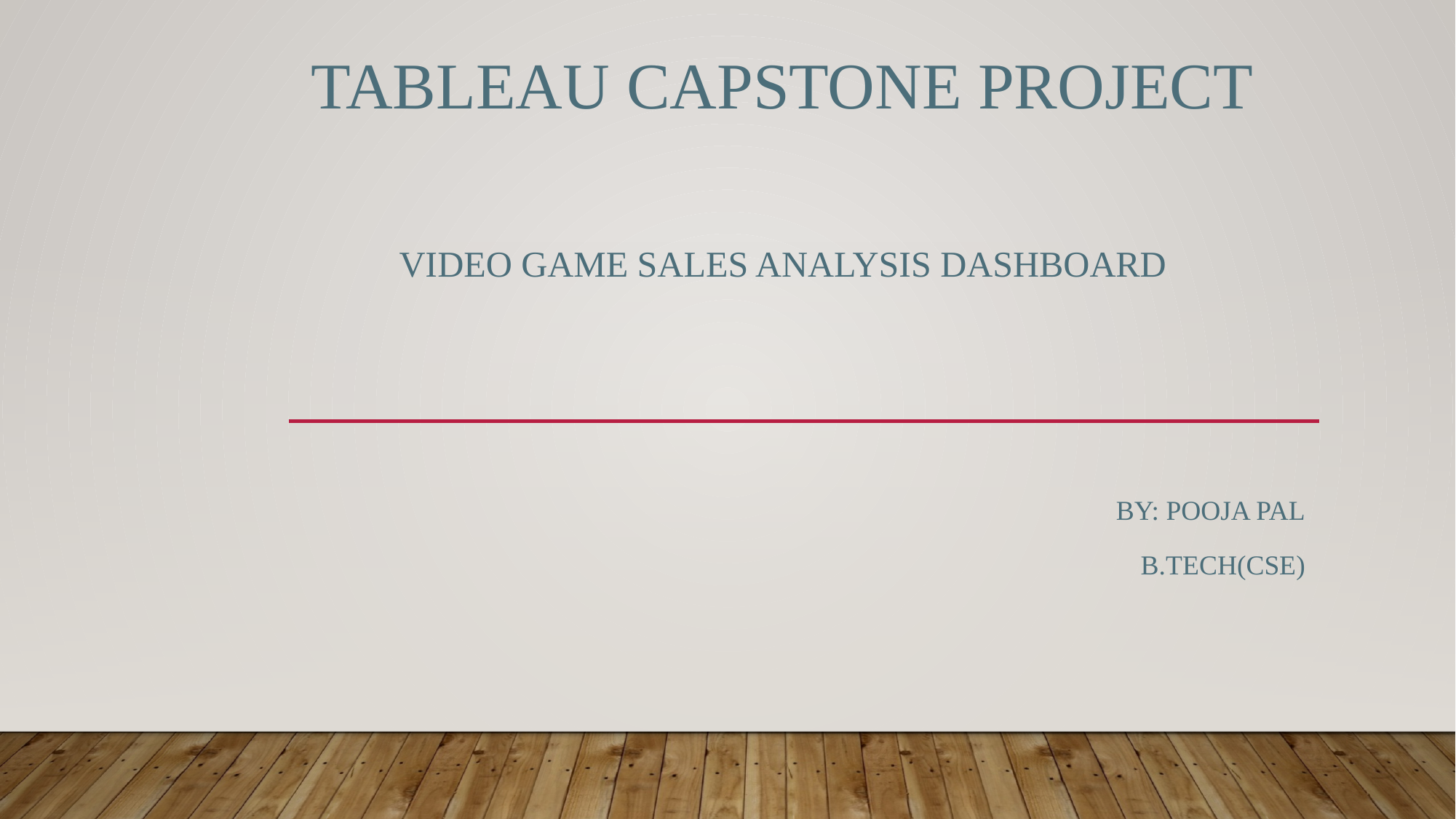

# TABLEAu CAPSTONE PROJECT VIDEO GAME SALES ANALYSIS DASHBOARD
BY: POOJA PAL
B.TECH(CSE)